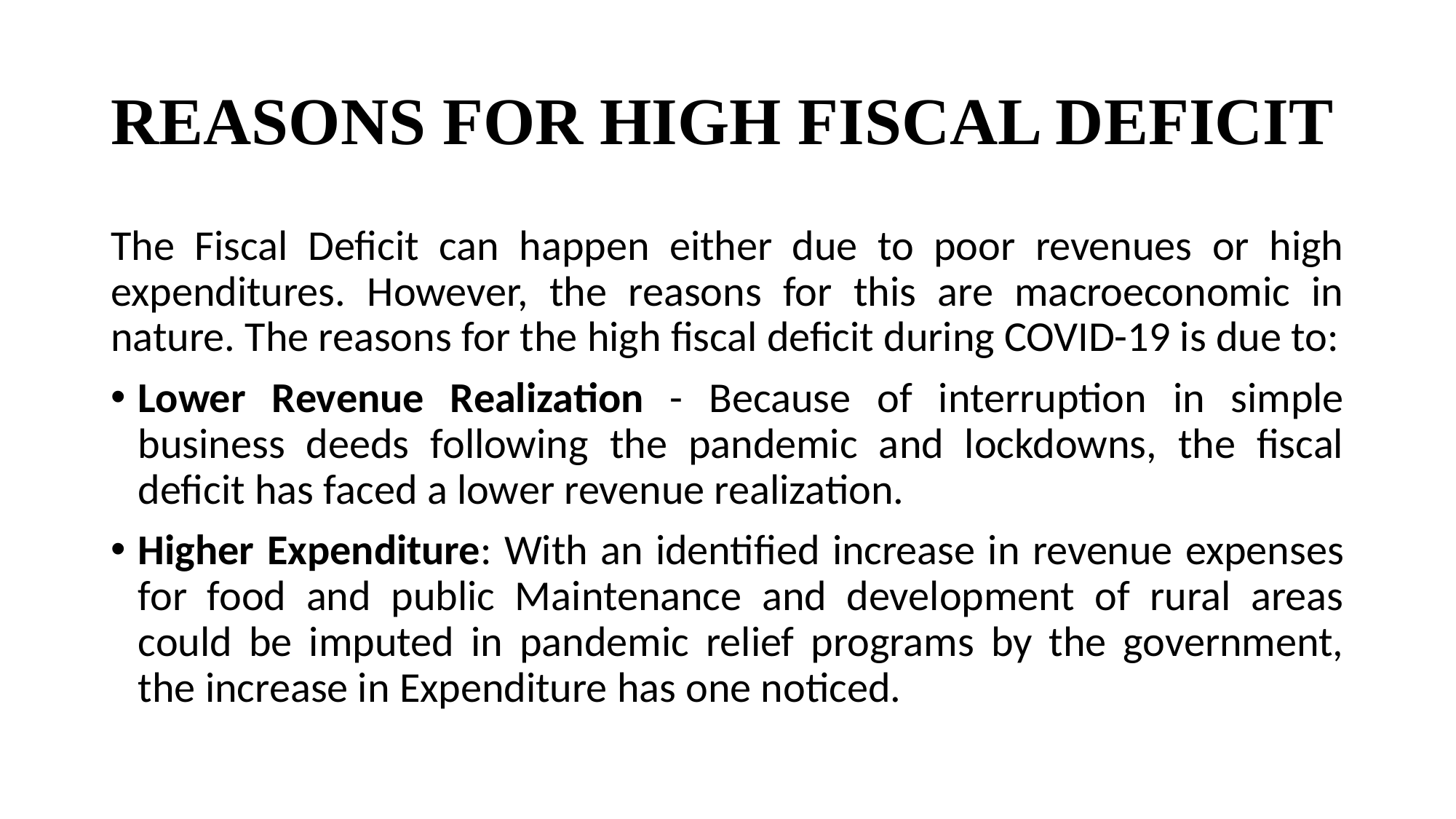

# REASONS FOR HIGH FISCAL DEFICIT
The Fiscal Deficit can happen either due to poor revenues or high expenditures. However, the reasons for this are macroeconomic in nature. The reasons for the high fiscal deficit during COVID-19 is due to:
Lower Revenue Realization - Because of interruption in simple business deeds following the pandemic and lockdowns, the fiscal deficit has faced a lower revenue realization.
Higher Expenditure: With an identified increase in revenue expenses for food and public Maintenance and development of rural areas could be imputed in pandemic relief programs by the government, the increase in Expenditure has one noticed.